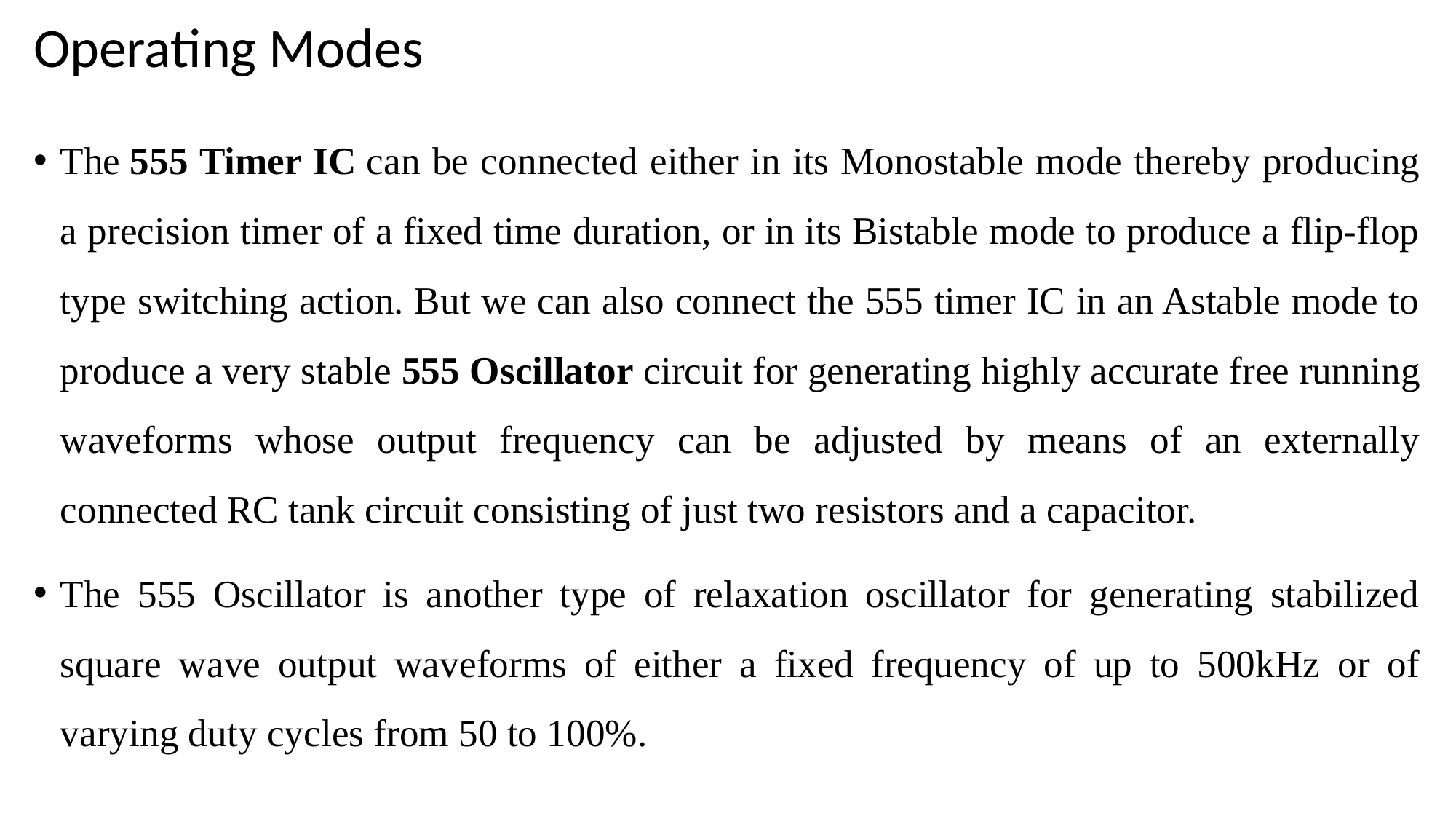

# Operating Modes
The 555 Timer IC can be connected either in its Monostable mode thereby producing a precision timer of a fixed time duration, or in its Bistable mode to produce a flip-flop type switching action. But we can also connect the 555 timer IC in an Astable mode to produce a very stable 555 Oscillator circuit for generating highly accurate free running waveforms whose output frequency can be adjusted by means of an externally connected RC tank circuit consisting of just two resistors and a capacitor.
The 555 Oscillator is another type of relaxation oscillator for generating stabilized square wave output waveforms of either a fixed frequency of up to 500kHz or of varying duty cycles from 50 to 100%.